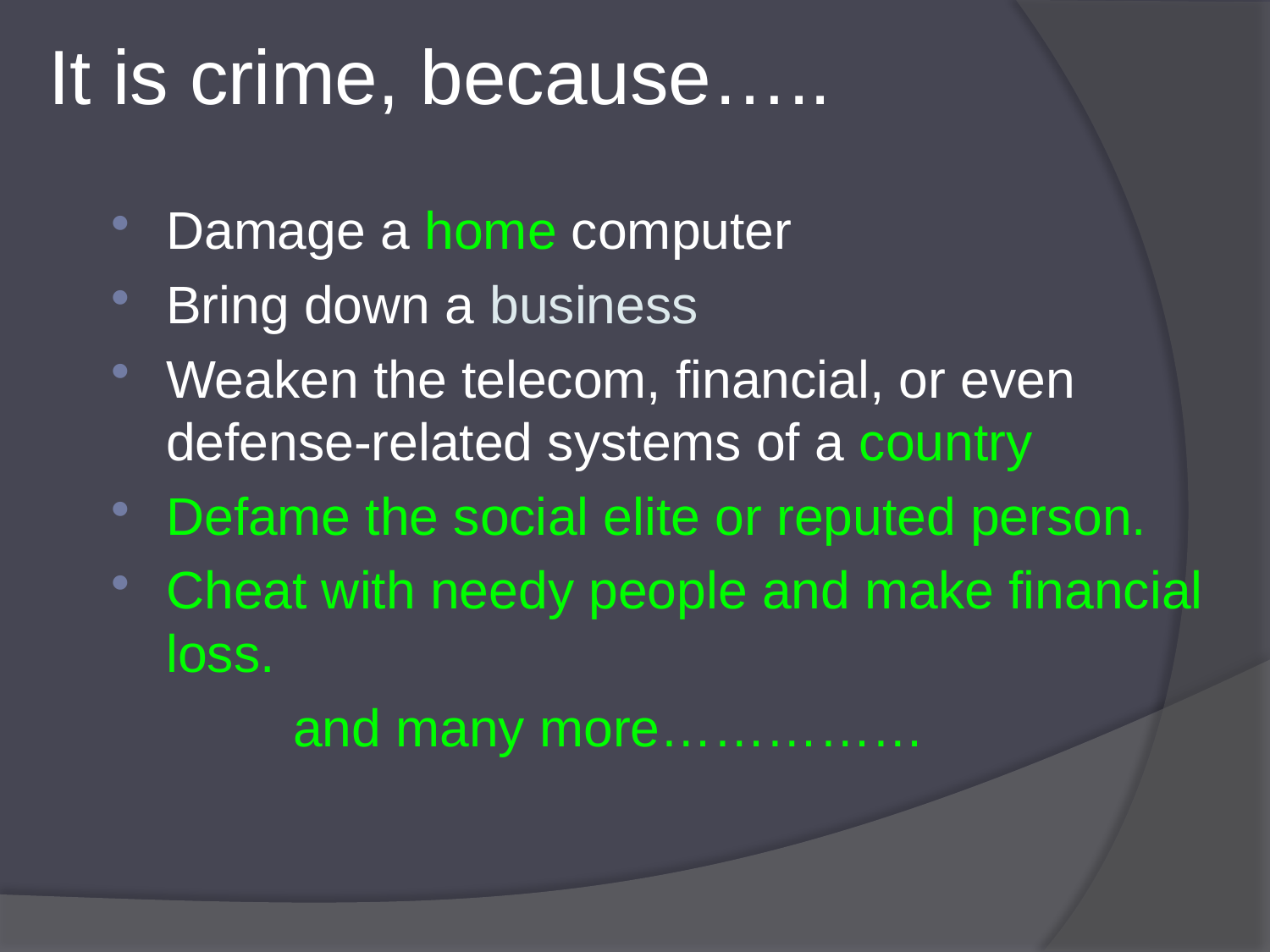

# It is crime, because…..
Damage a home computer
Bring down a business
Weaken the telecom, financial, or even defense-related systems of a country
Defame the social elite or reputed person.
Cheat with needy people and make financial loss.
		and many more……………